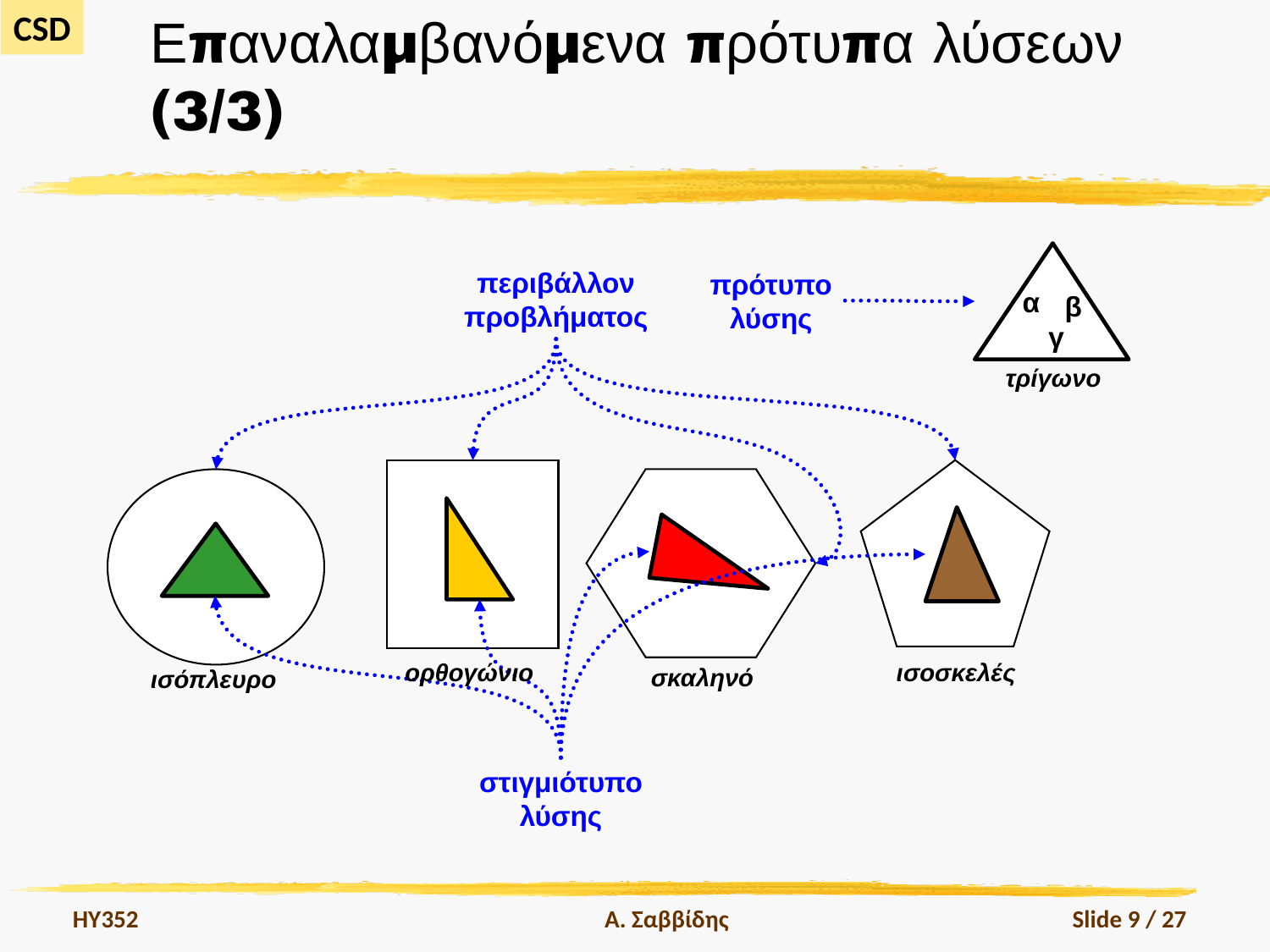

# Επαναλαμβανόμενα πρότυπα λύσεων (3/3)

α
β
γ
τρίγωνο
περιβάλλον
προβλήματος

στιγμιότυπο
λύσης
πρότυπο
λύσης
ορθογώνιο
ισοσκελές
σκαληνό
ισόπλευρο
HY352
Α. Σαββίδης
Slide 9 / 27